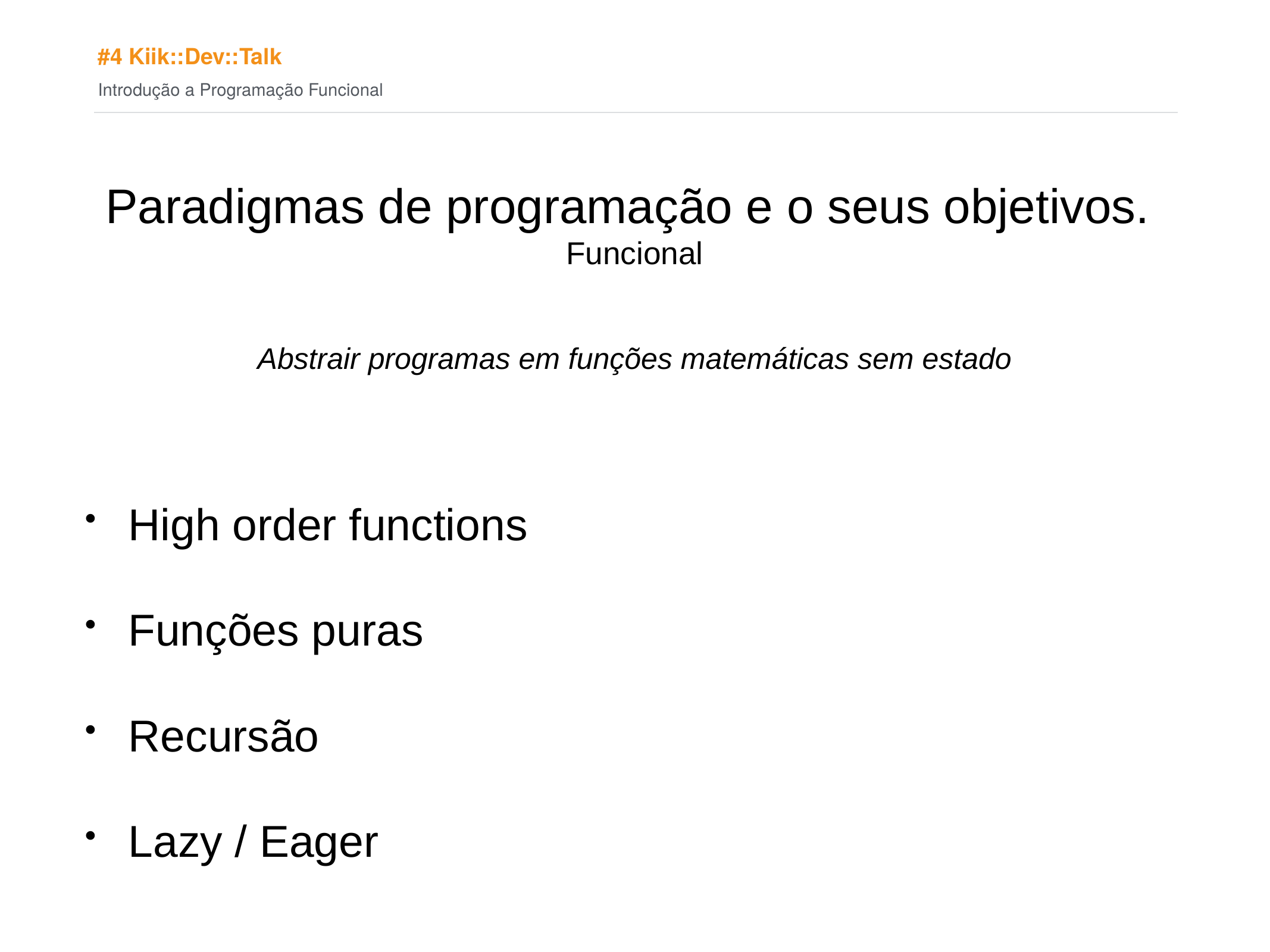

# Paradigmas de programação e o seus objetivos.
Funcional
Abstrair programas em funções matemáticas sem estado
High order functions
Funções puras
Recursão
Lazy / Eager